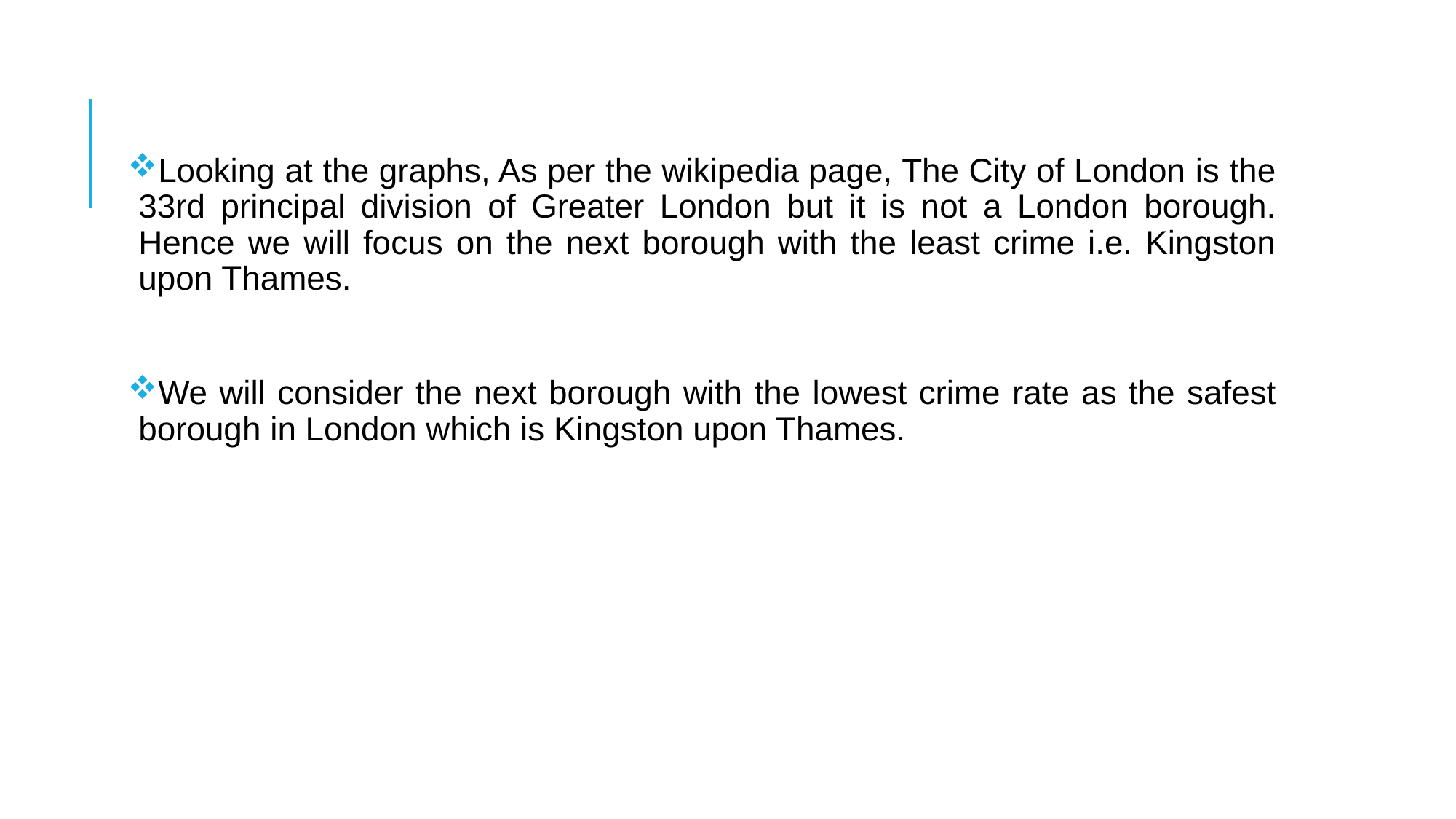

Looking at the graphs, As per the wikipedia page, The City of London is the 33rd principal division of Greater London but it is not a London borough. Hence we will focus on the next borough with the least crime i.e. Kingston upon Thames.

We will consider the next borough with the lowest crime rate as the safest borough in London which is Kingston upon Thames.